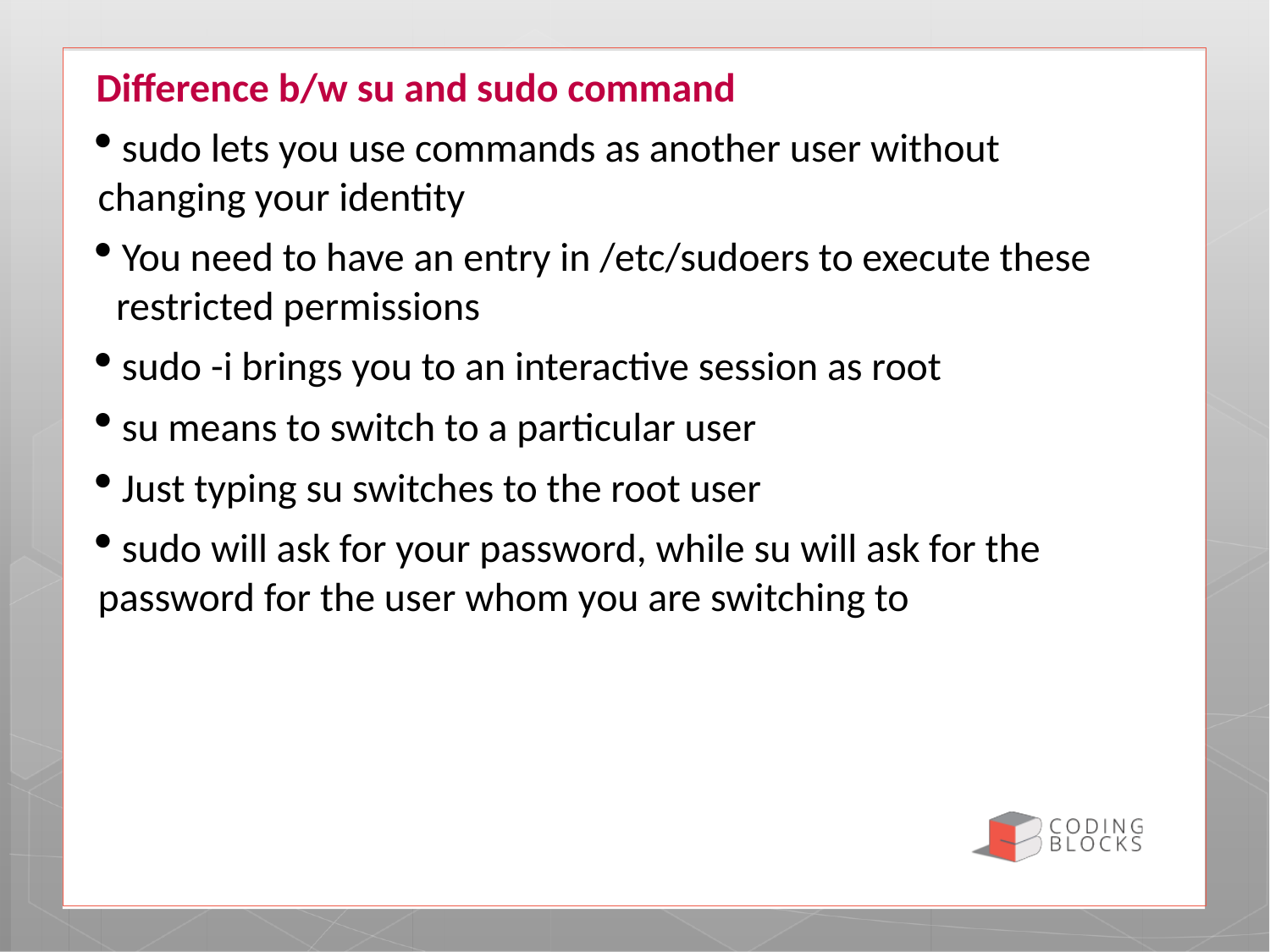

Difference b/w su and sudo command
 sudo lets you use commands as another user without           changing your identity
 You need to have an entry in /etc/sudoers to execute these   restricted permissions
 sudo -i brings you to an interactive session as root
 su means to switch to a particular user
 Just typing su switches to the root user
 sudo will ask for your password, while su will ask for the password for the user whom you are switching to